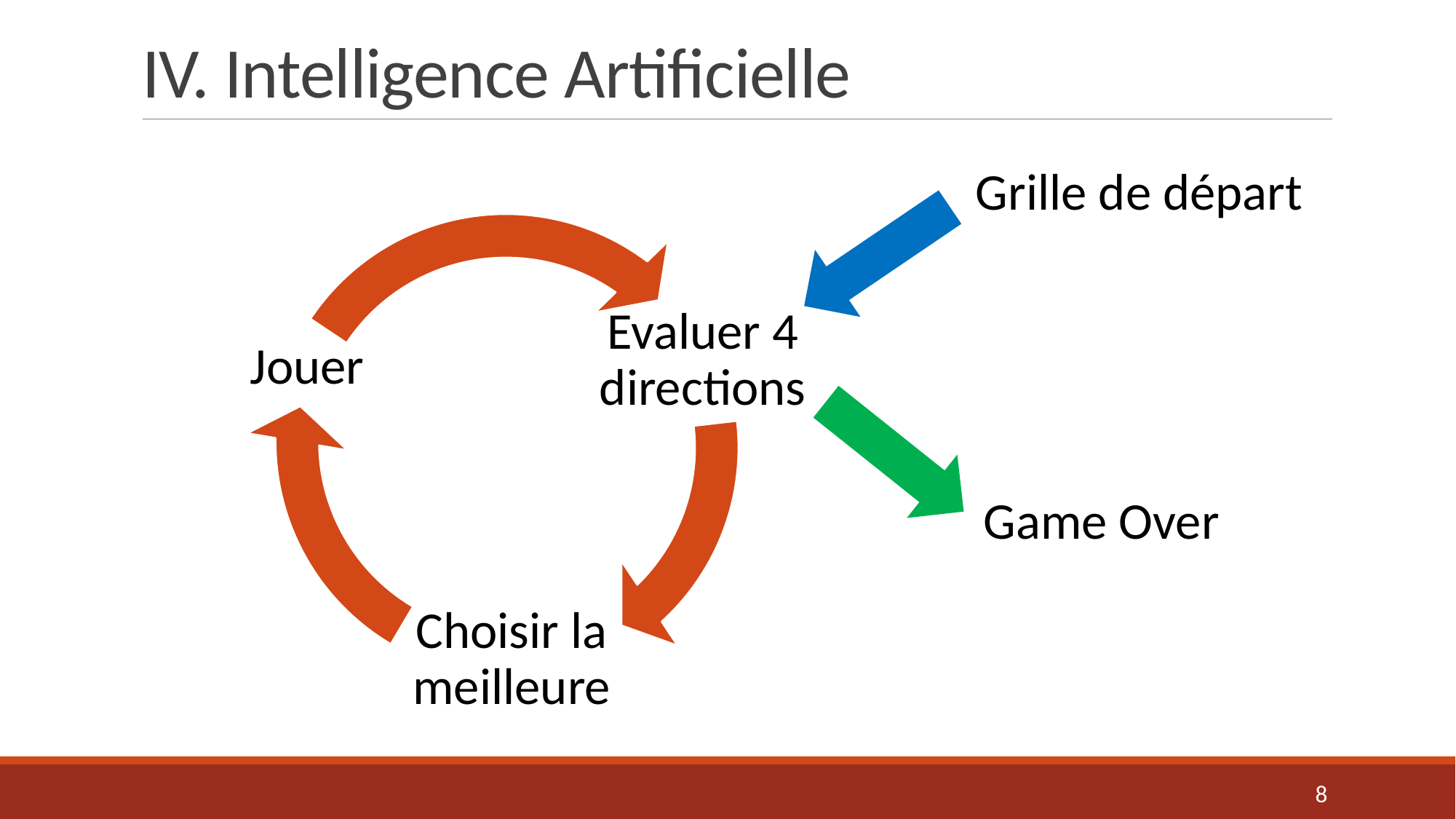

# IV. Intelligence Artificielle
Grille de départ
Evaluer 4 directions
Choisir la meilleure
Jouer

Game Over
8